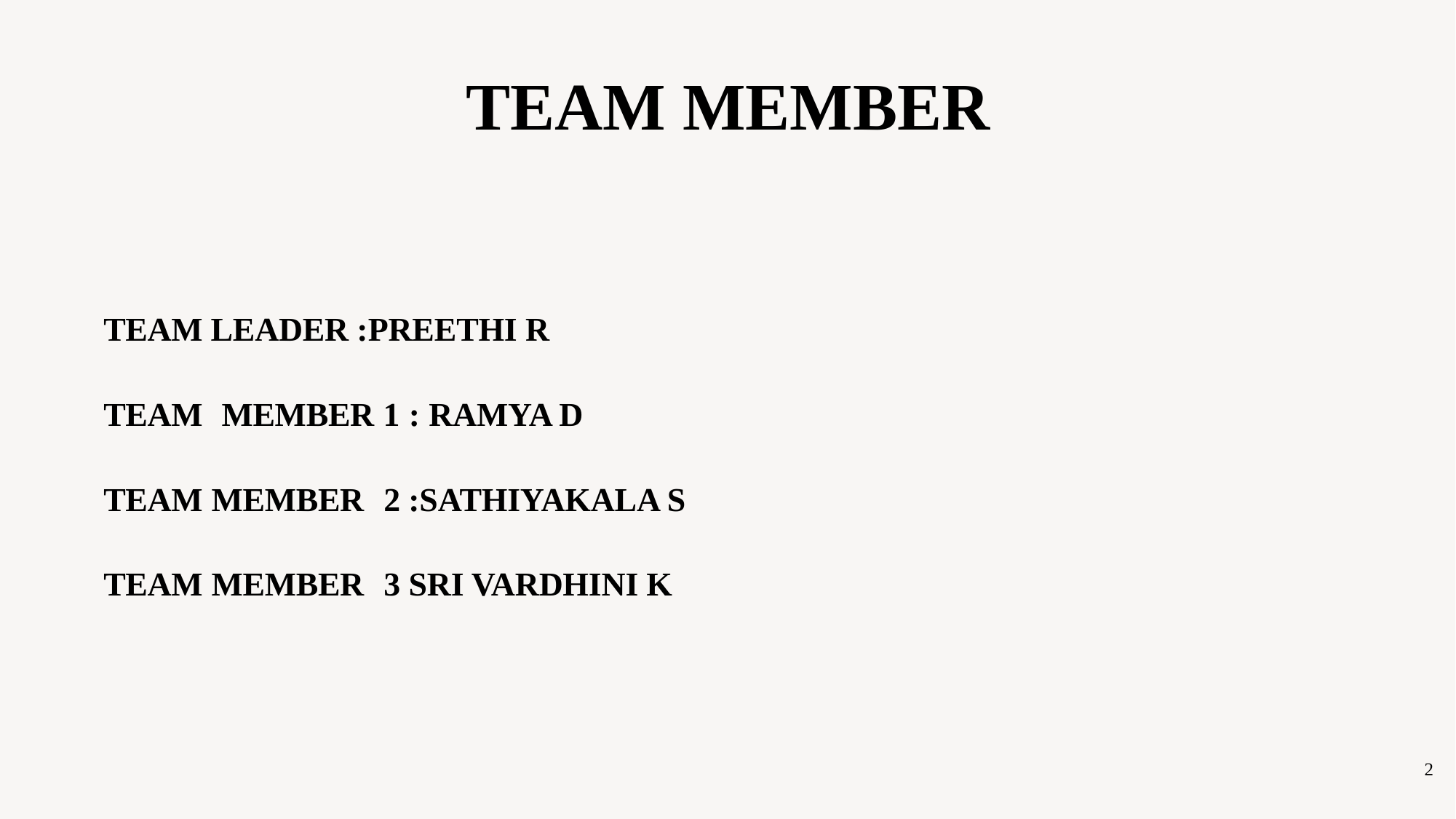

# TEAM MEMBER
TEAM LEADER :PREETHI R
TEAM	MEMBER 1 : RAMYA D
TEAM MEMBER	2 :SATHIYAKALA S
TEAM MEMBER	3 SRI VARDHINI K
2